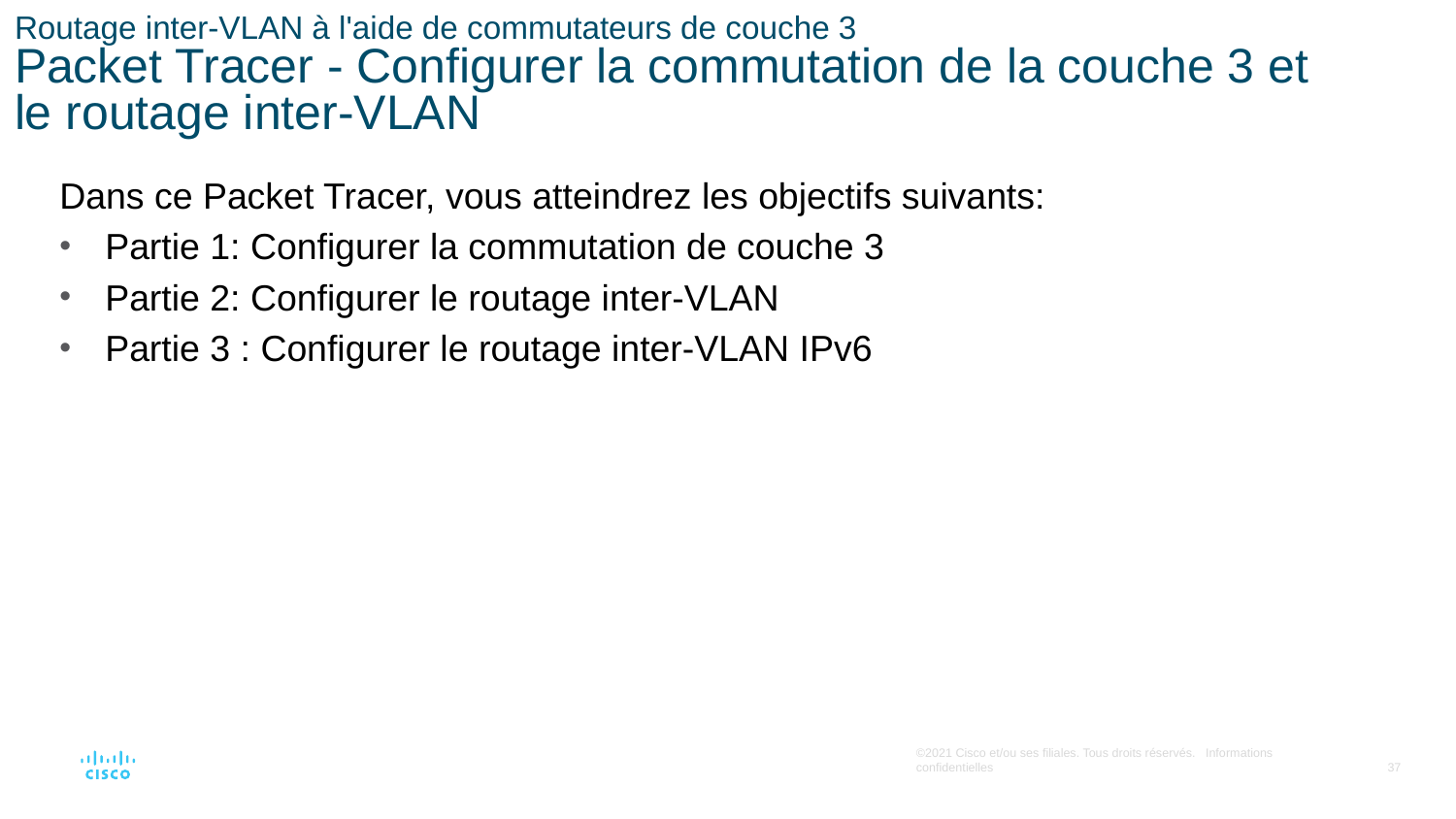

# Routage inter-VLAN à l'aide de commutateurs de couche 3 Packet Tracer - Configurer la commutation de la couche 3 et le routage inter-VLAN
Dans ce Packet Tracer, vous atteindrez les objectifs suivants:
Partie 1: Configurer la commutation de couche 3
Partie 2: Configurer le routage inter-VLAN
Partie 3 : Configurer le routage inter-VLAN IPv6